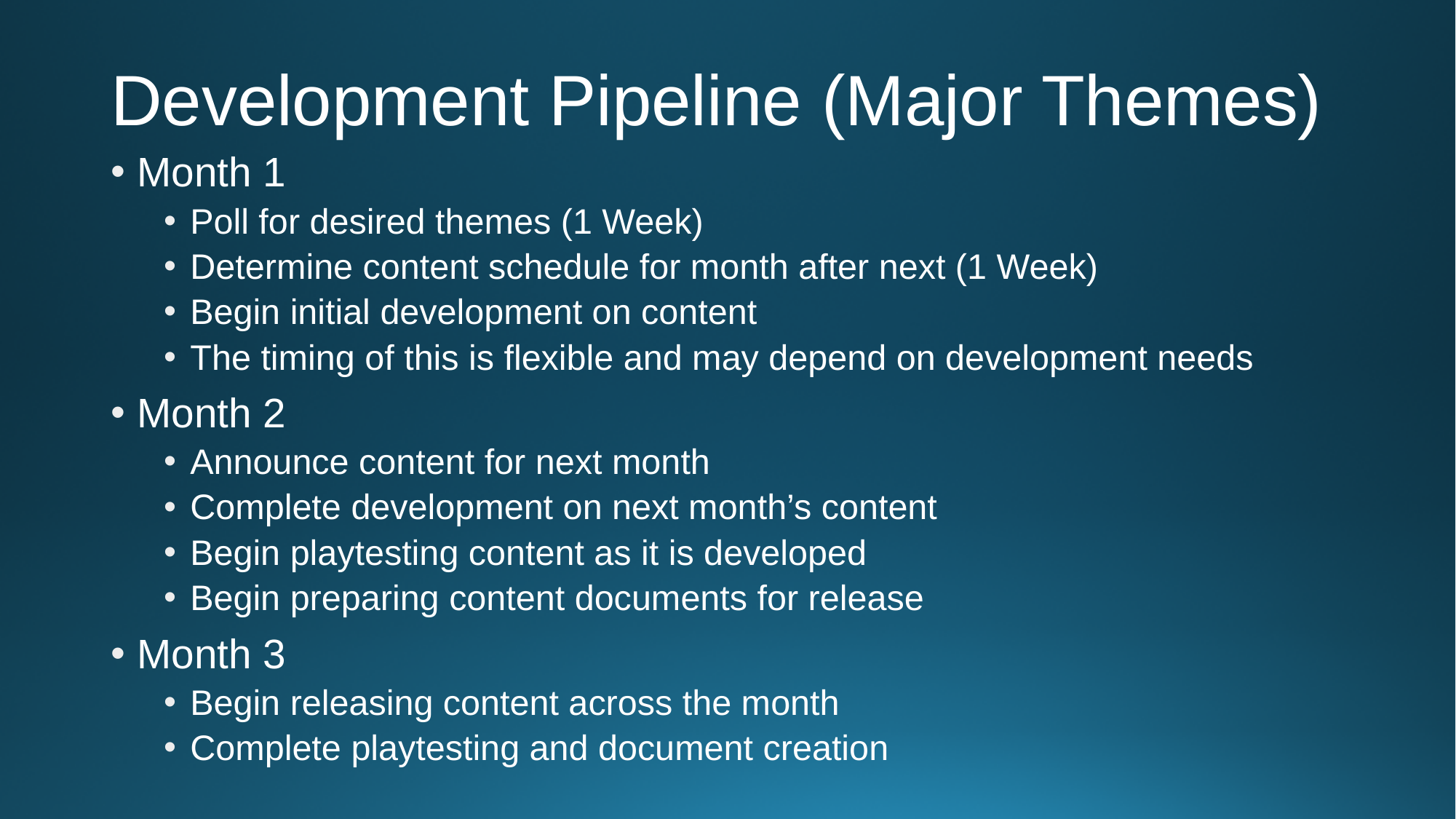

# Development Pipeline (Major Themes)
Month 1
Poll for desired themes (1 Week)
Determine content schedule for month after next (1 Week)
Begin initial development on content
The timing of this is flexible and may depend on development needs
Month 2
Announce content for next month
Complete development on next month’s content
Begin playtesting content as it is developed
Begin preparing content documents for release
Month 3
Begin releasing content across the month
Complete playtesting and document creation